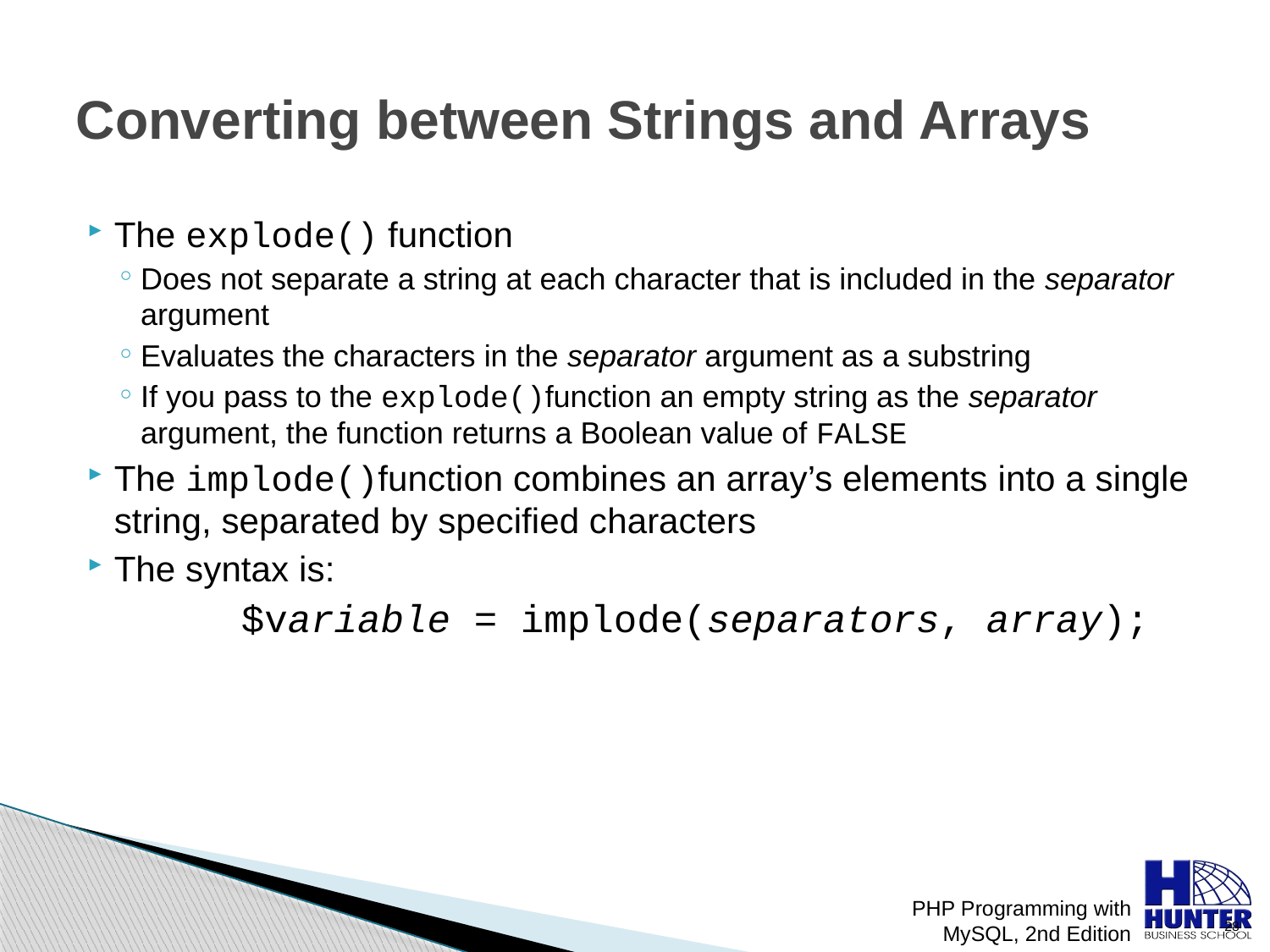

# Converting between Strings and Arrays
The explode() function
Does not separate a string at each character that is included in the separator argument
Evaluates the characters in the separator argument as a substring
If you pass to the explode()function an empty string as the separator argument, the function returns a Boolean value of FALSE
The implode()function combines an array’s elements into a single string, separated by specified characters
The syntax is:
		$variable = implode(separators, array);

PHP Programming with MySQL, 2nd Edition
 28